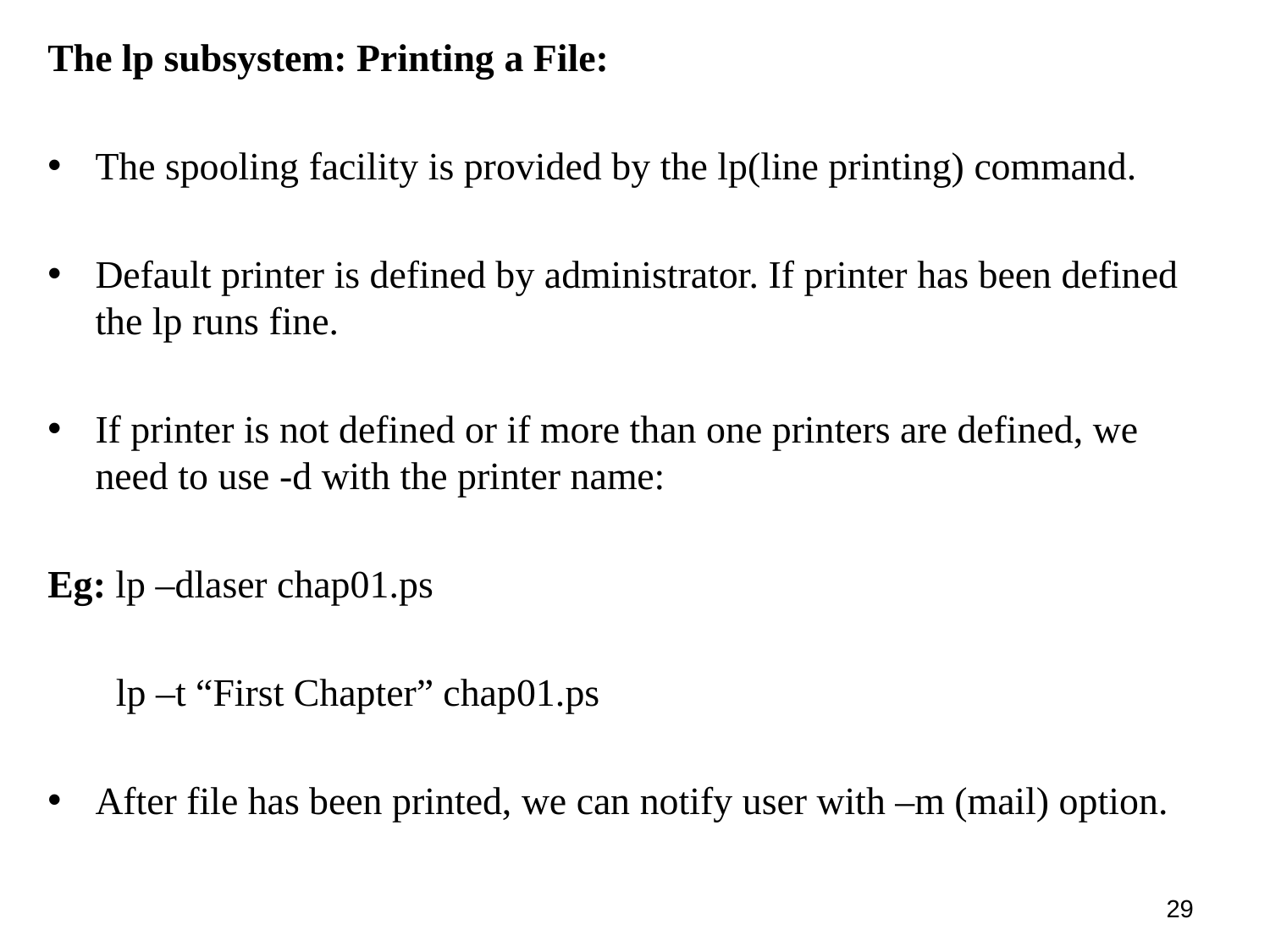

The lp subsystem: Printing a File:

The spooling facility is provided by the lp(line printing) command.

Default printer is defined by administrator. If printer has been defined the lp runs fine.

If printer is not defined or if more than one printers are defined, we need to use -d with the printer name:

Eg: lp –dlaser chap01.ps

       lp –t “First Chapter” chap01.ps

After file has been printed, we can notify user with –m (mail) option.

29